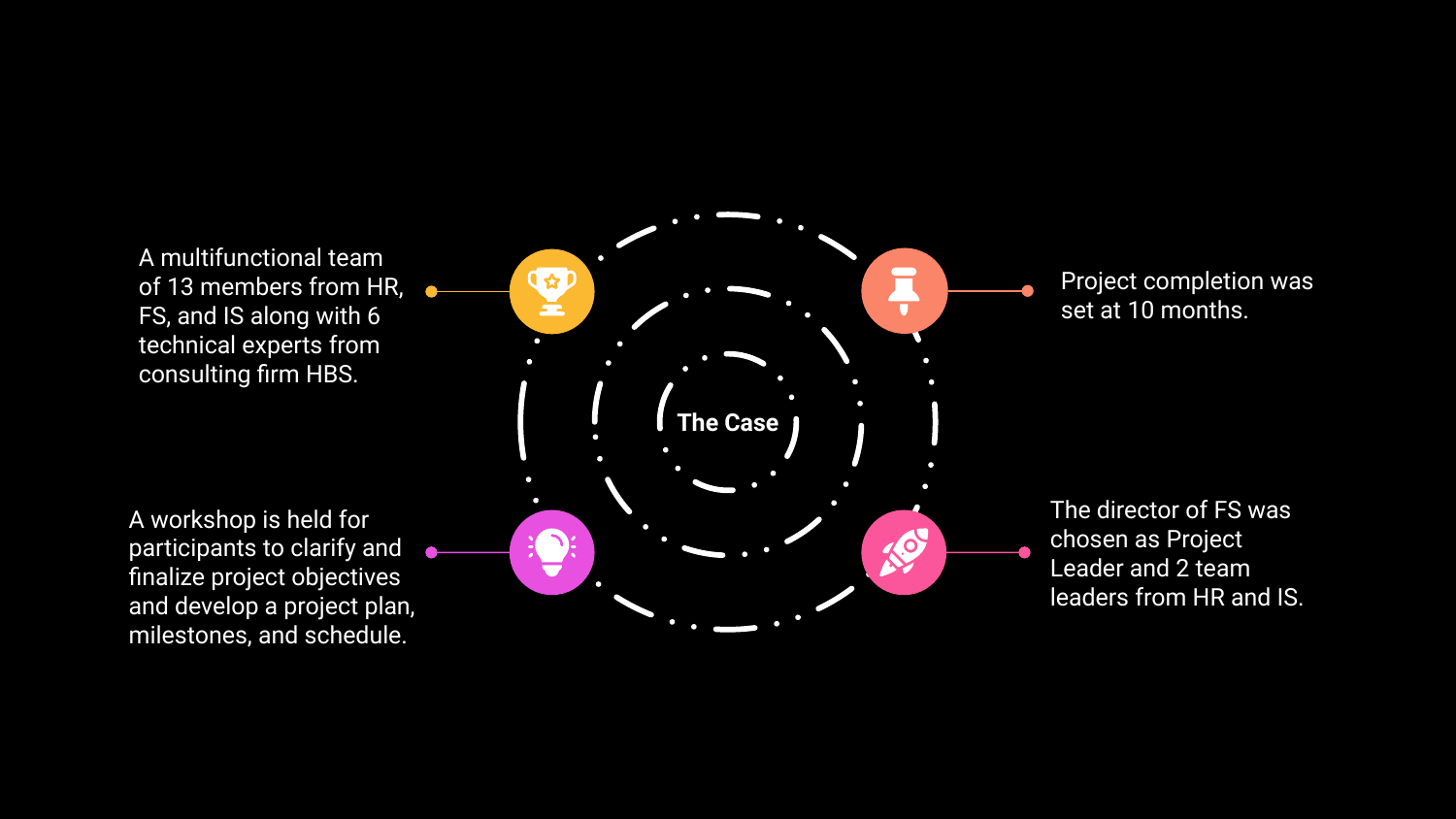

A multifunctional team of 13 members from HR, FS, and IS along with 6 technical experts from consulting firm HBS.

Project completion was set at 10 months.

The Case
The director of FS was chosen as Project Leader and 2 team leaders from HR and IS.
A workshop is held for participants to clarify and finalize project objectives and develop a project plan, milestones, and schedule.